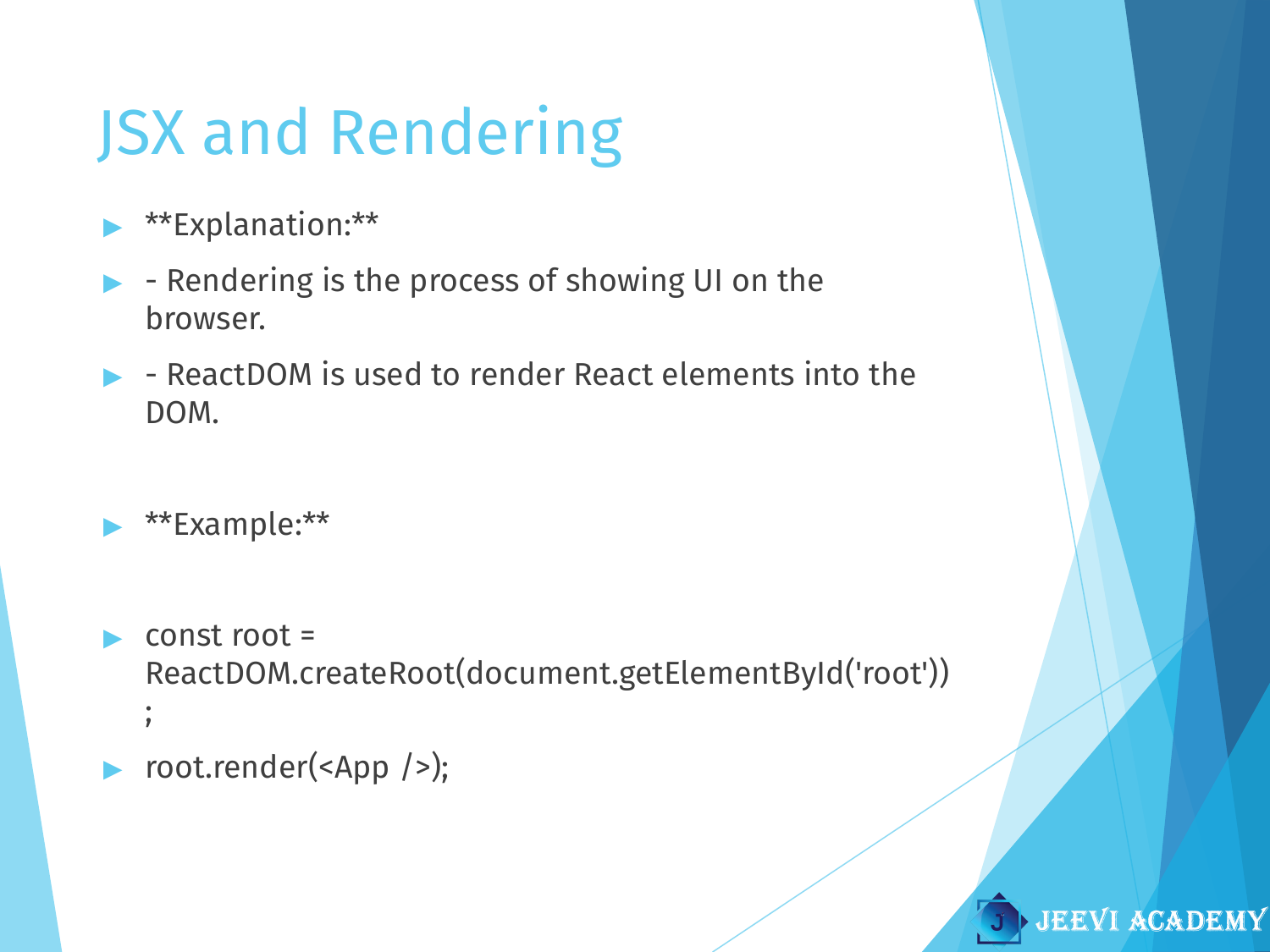

# JSX and Rendering
**Explanation:**
- Rendering is the process of showing UI on the browser.
- ReactDOM is used to render React elements into the DOM.

**Example:**

const root = ReactDOM.createRoot(document.getElementById('root'));
root.render(<App />);